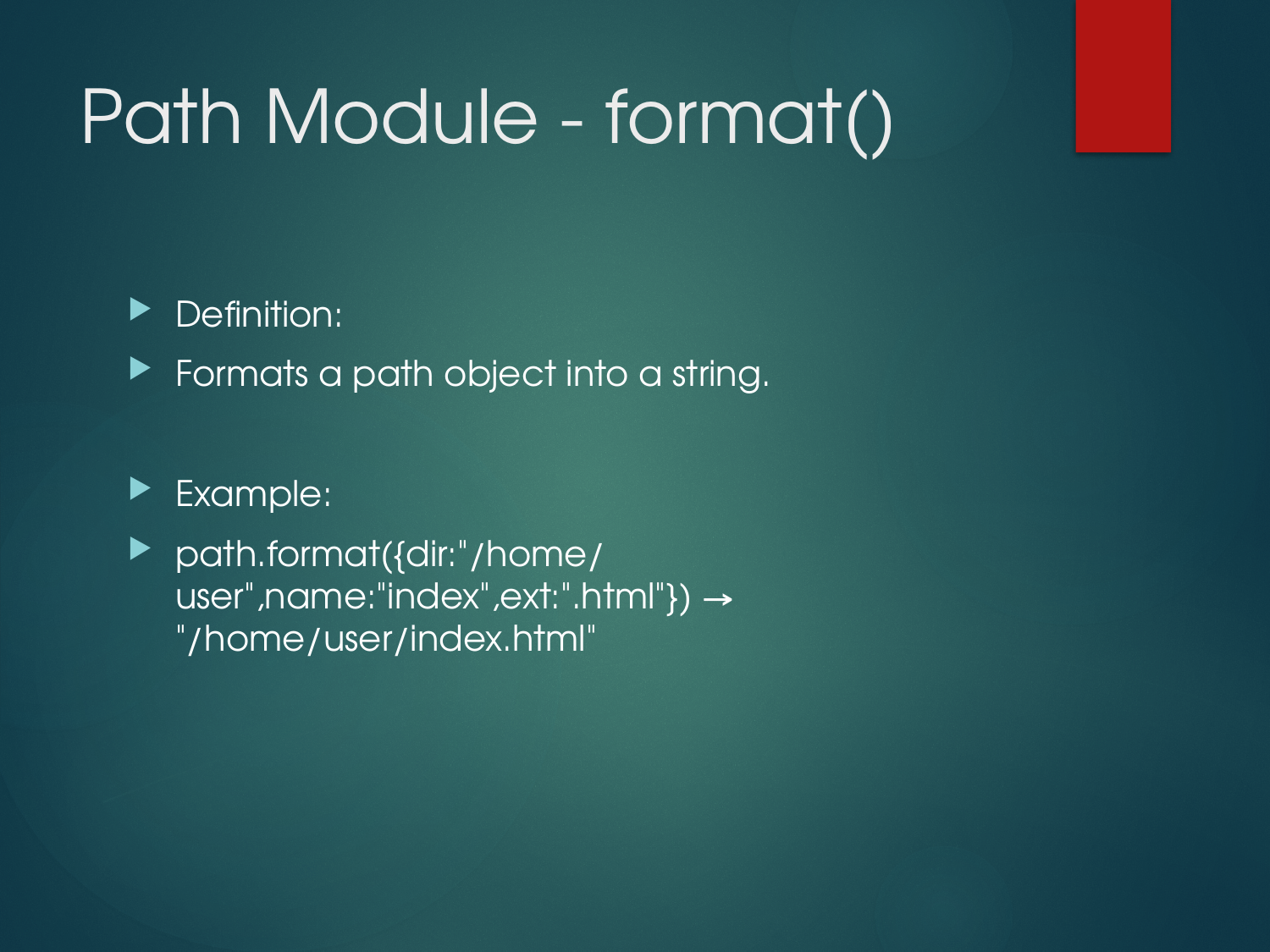

# Path Module - format()
Definition:
Formats a path object into a string.

Example:
path.format({dir:"/home/user",name:"index",ext:".html"}) → "/home/user/index.html"